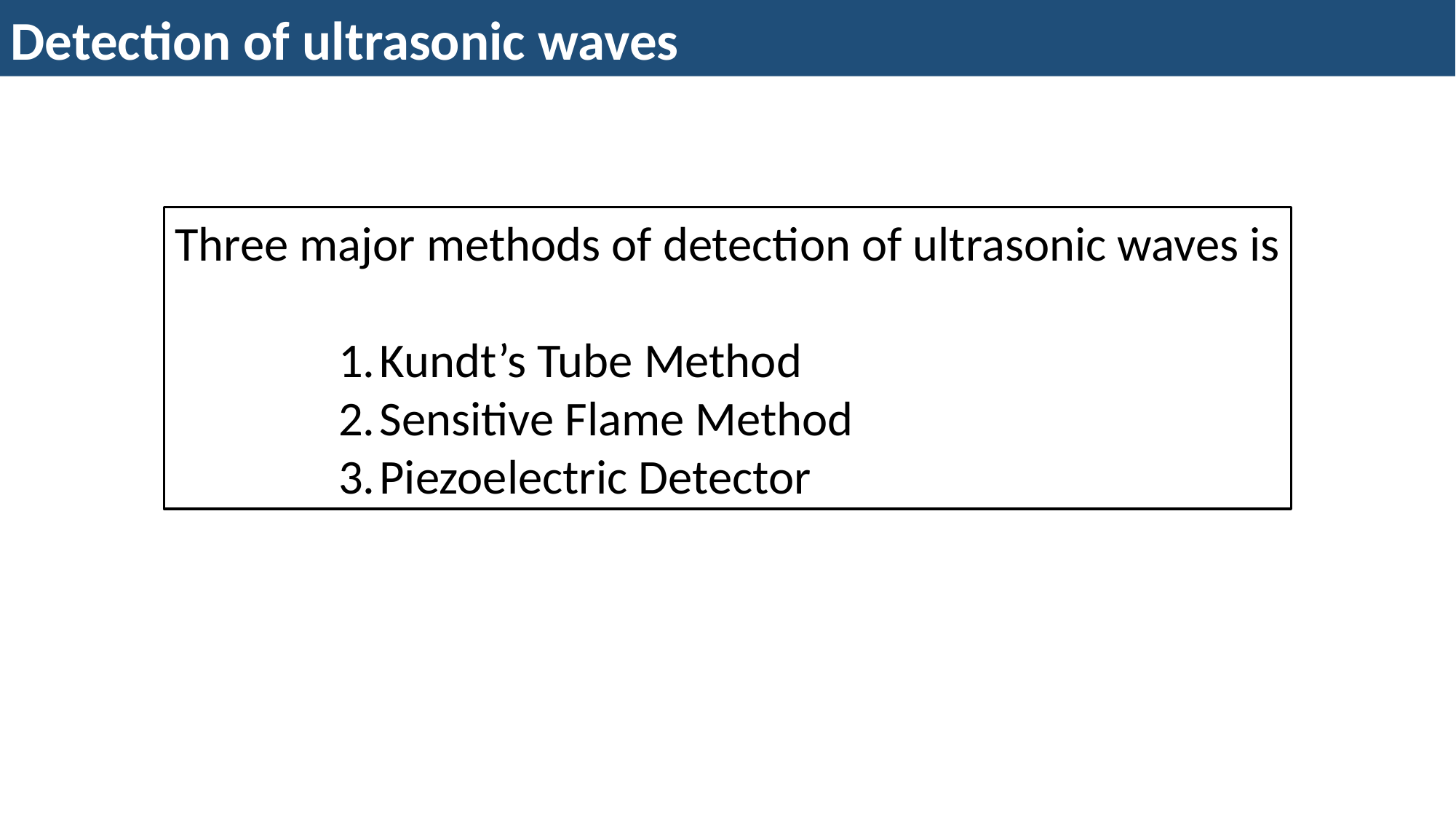

Detection of ultrasonic waves
Three major methods of detection of ultrasonic waves is

Kundt’s Tube Method
Sensitive Flame Method
Piezoelectric Detector